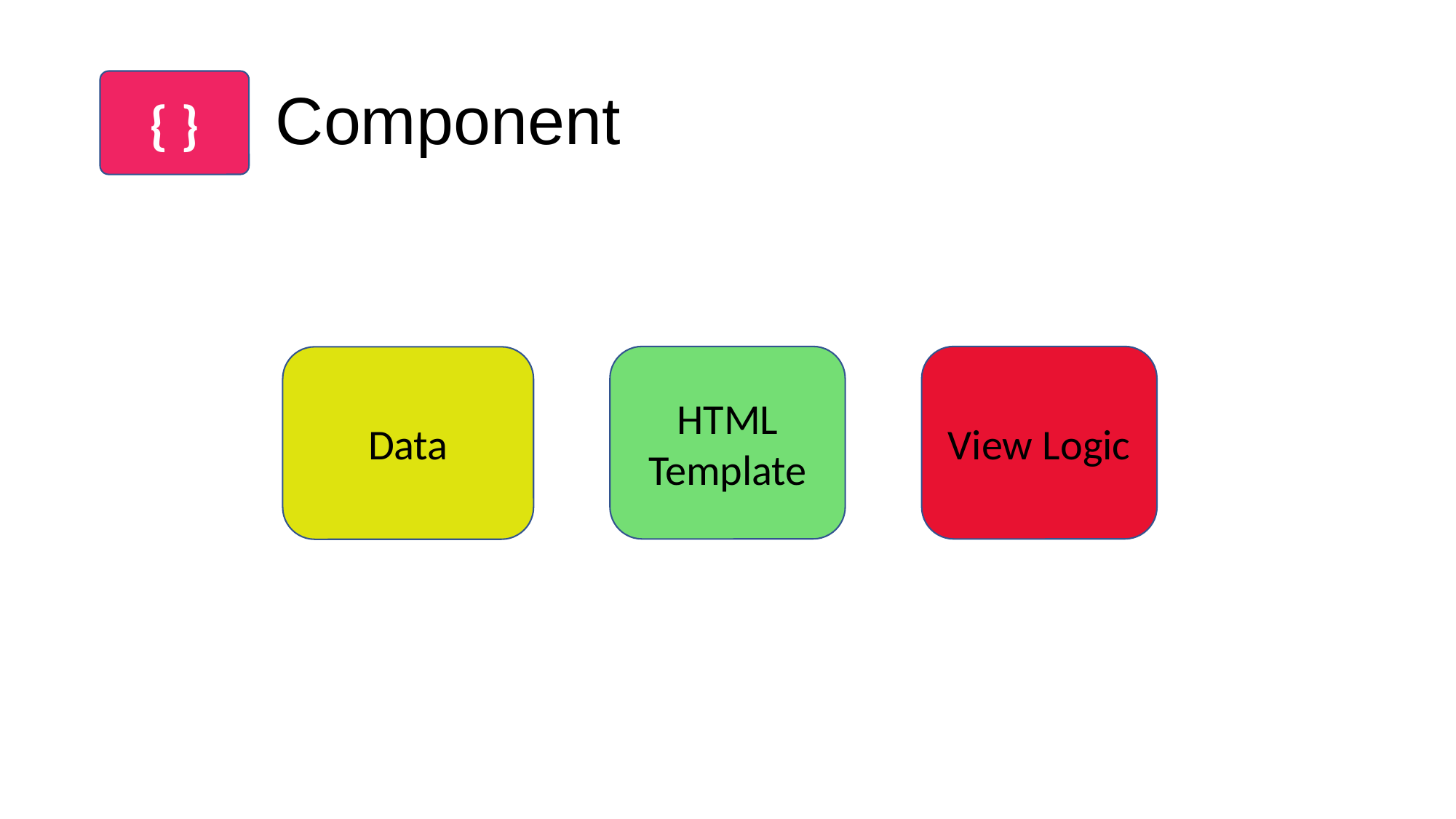

# Component
{ }

HTML Template
View Logic
Data